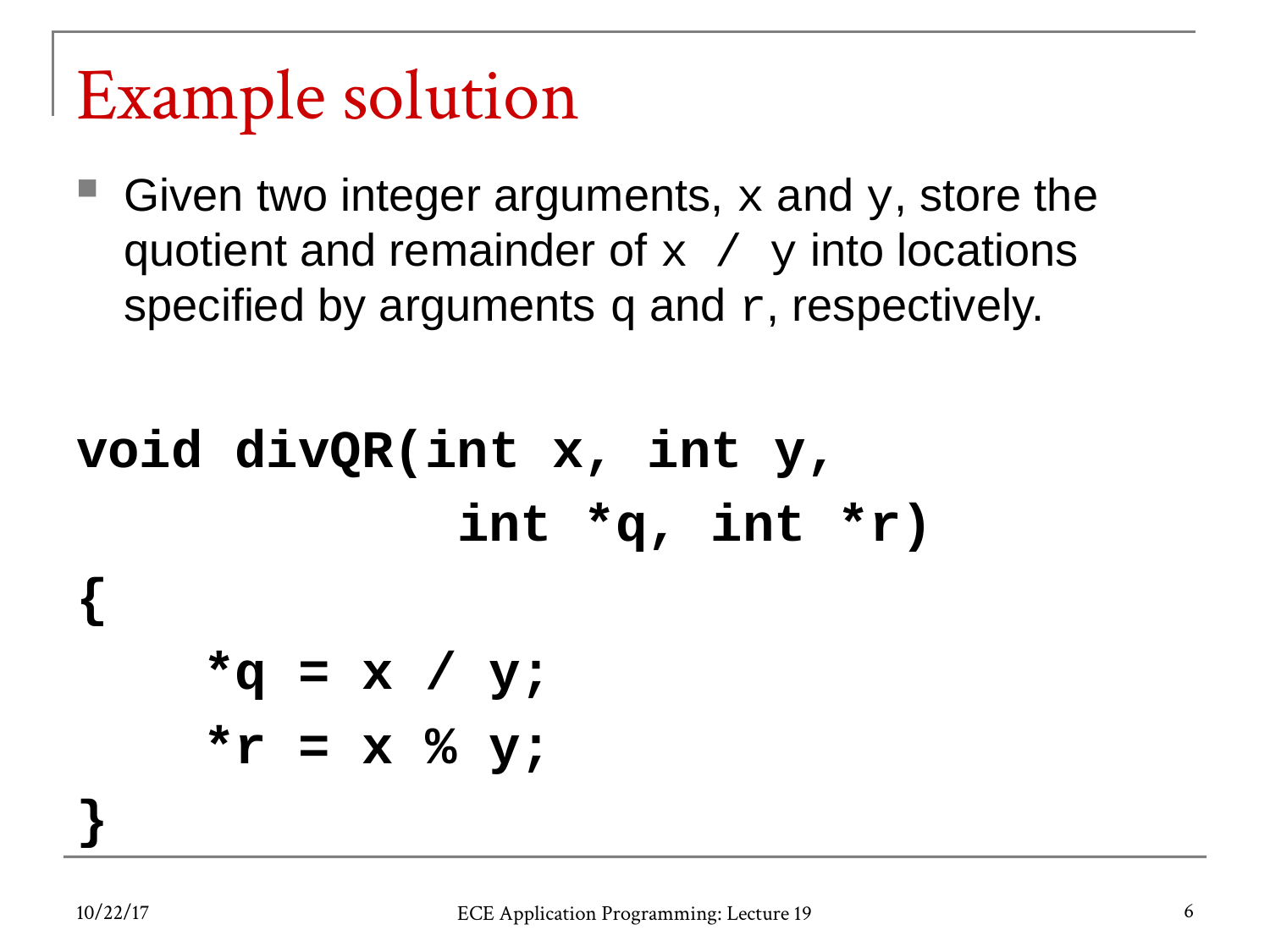

# Example solution
Given two integer arguments, x and y, store the quotient and remainder of x / y into locations specified by arguments q and r, respectively.

void divQR(int x, int y,
			int *q, int *r)
{
	*q = x / y;
	*r = x % y;
}
10/22/17
6
ECE Application Programming: Lecture 19